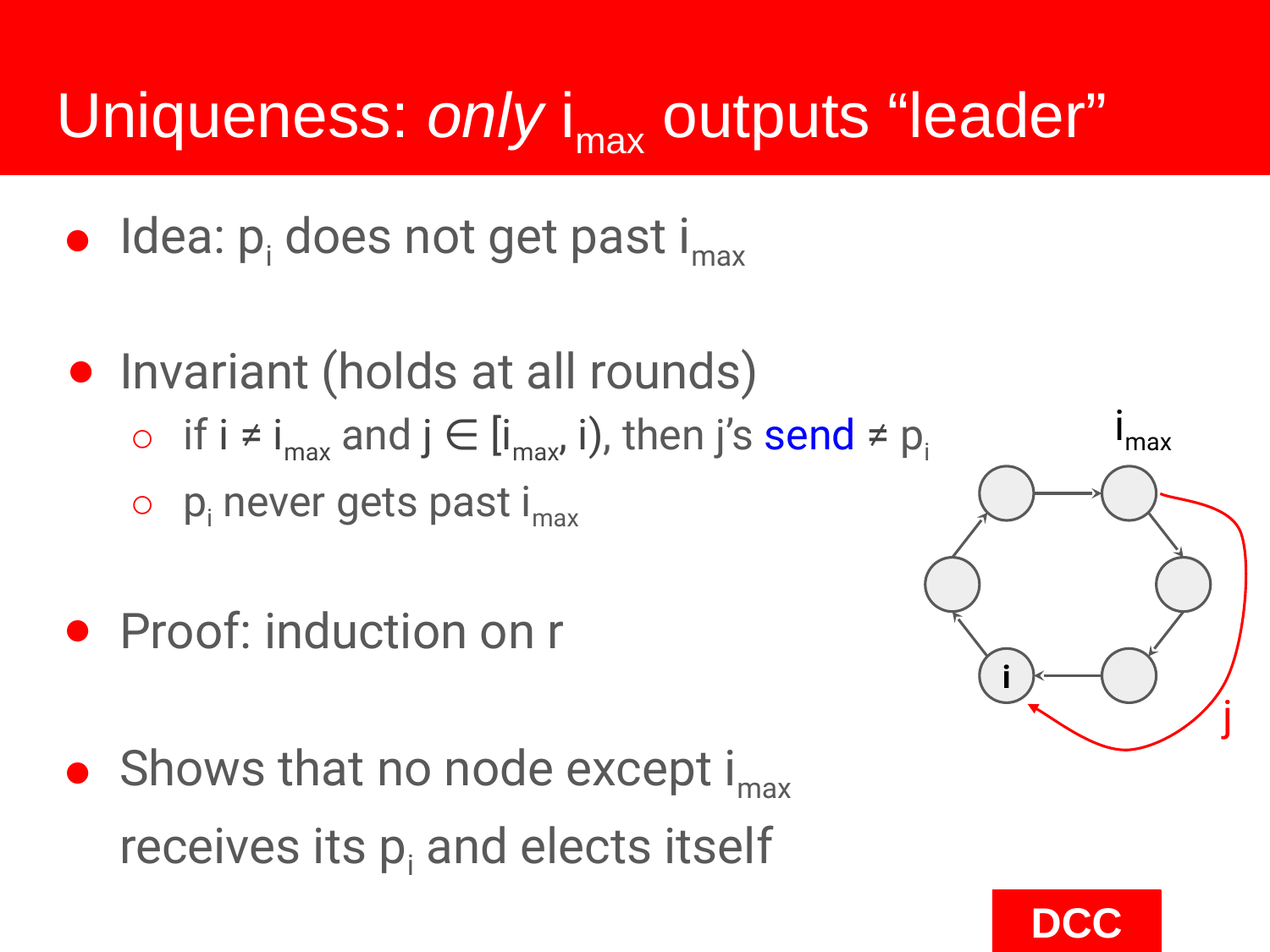

# Uniqueness: only imax outputs “leader”
Idea: pi does not get past imax
Invariant (holds at all rounds)
if i ≠ imax and j ∈ [imax, i), then j’s send ≠ pi
pi never gets past imax
Proof: induction on r
Shows that no node except imax
receives its pi and elects itself

imax

i

j
19